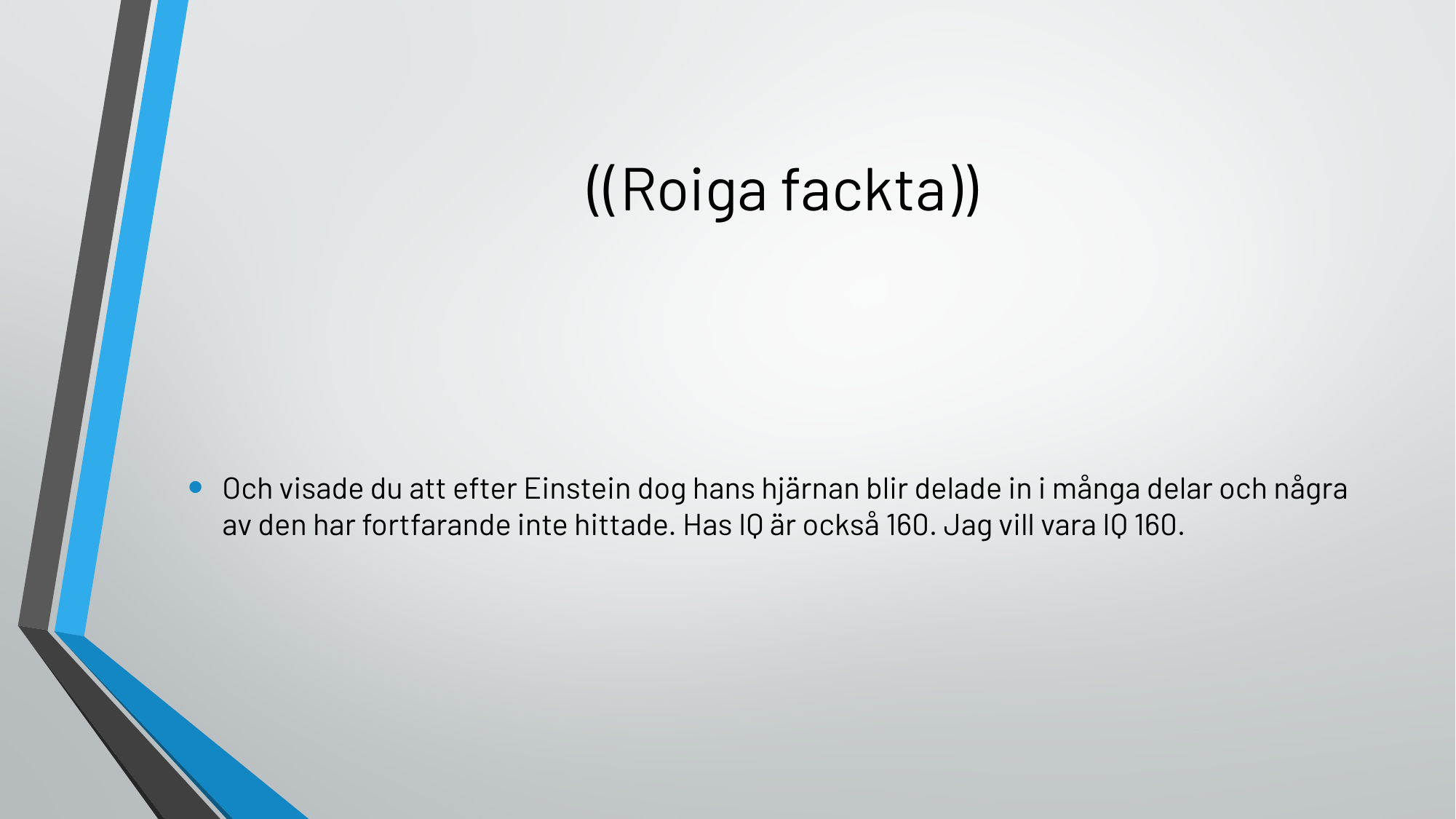

# ((Roiga fackta))
Och visade du att efter Einstein dog hans hjärnan blir delade in i många delar och några av den har fortfarande inte hittade. Has IQ är också 160. Jag vill vara IQ 160.